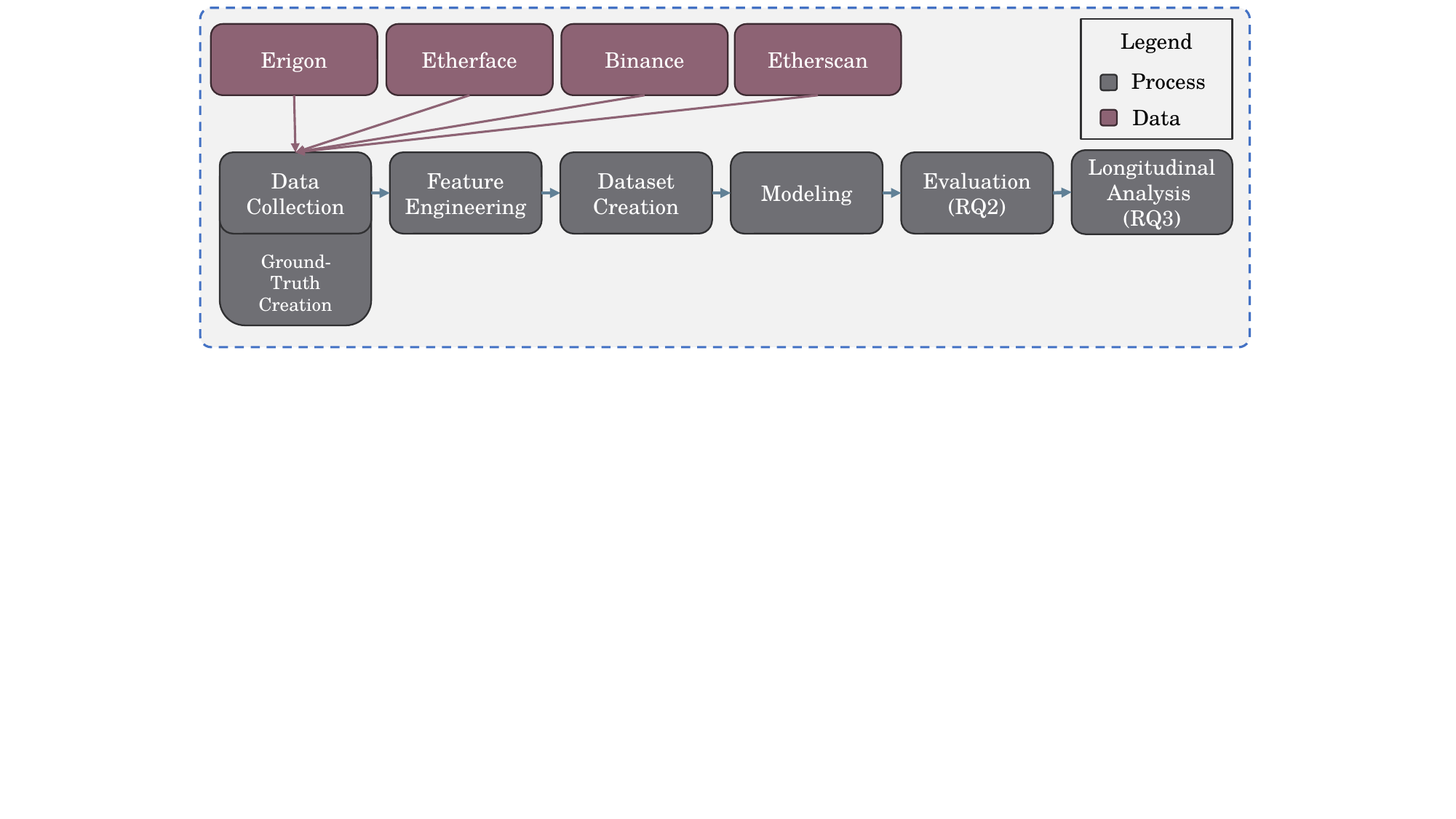

Legend

    Process

Data
Erigon
Etherface
Binance
Etherscan

Longitudinal Analysis
(RQ3)

Ground-Truth Creation
Data Collection
Feature Engineering
Dataset Creation
Modeling
Evaluation
(RQ2)